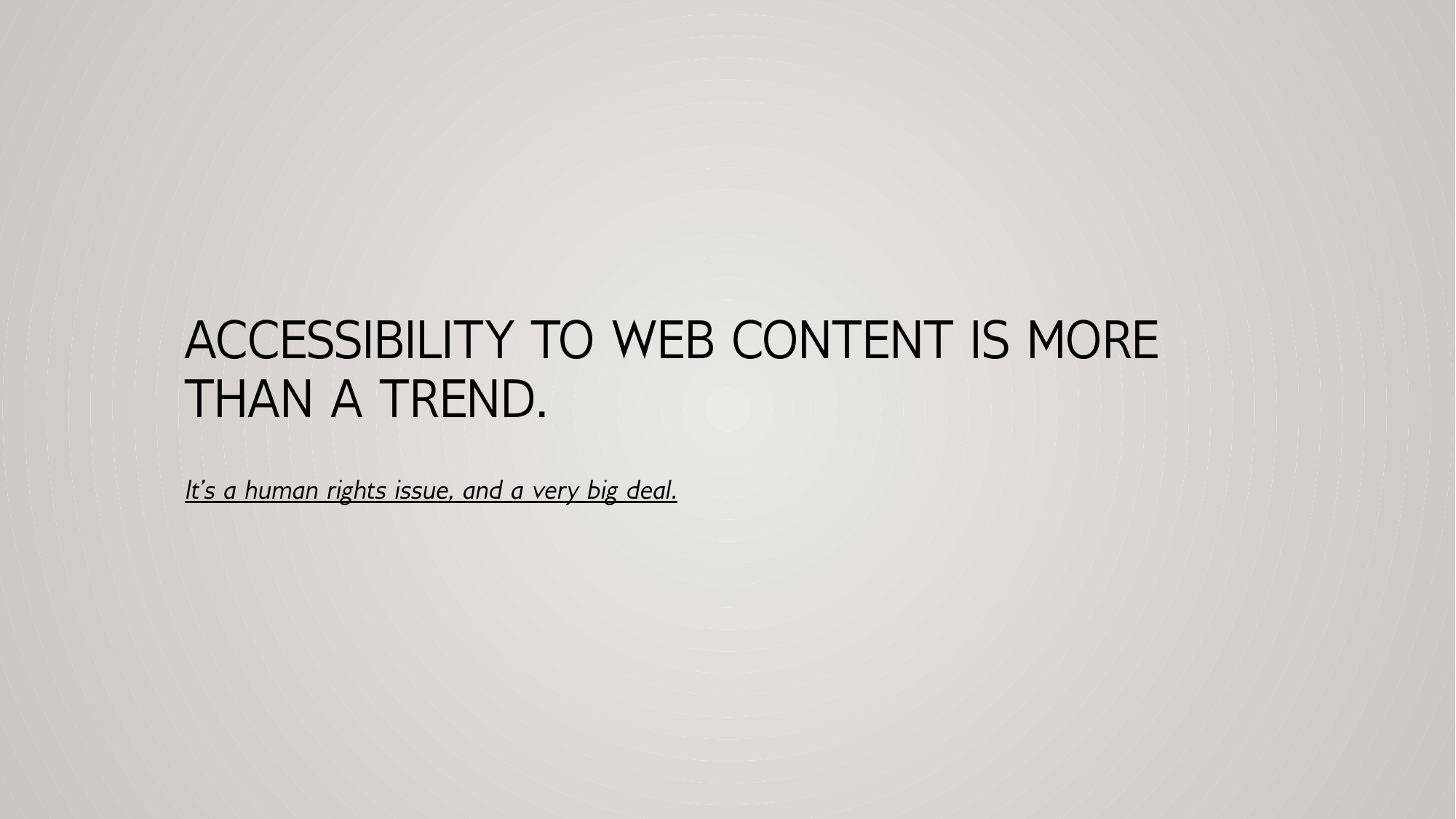

# Accessibility to web content is more than a trend.
It’s a human rights issue, and a very big deal.